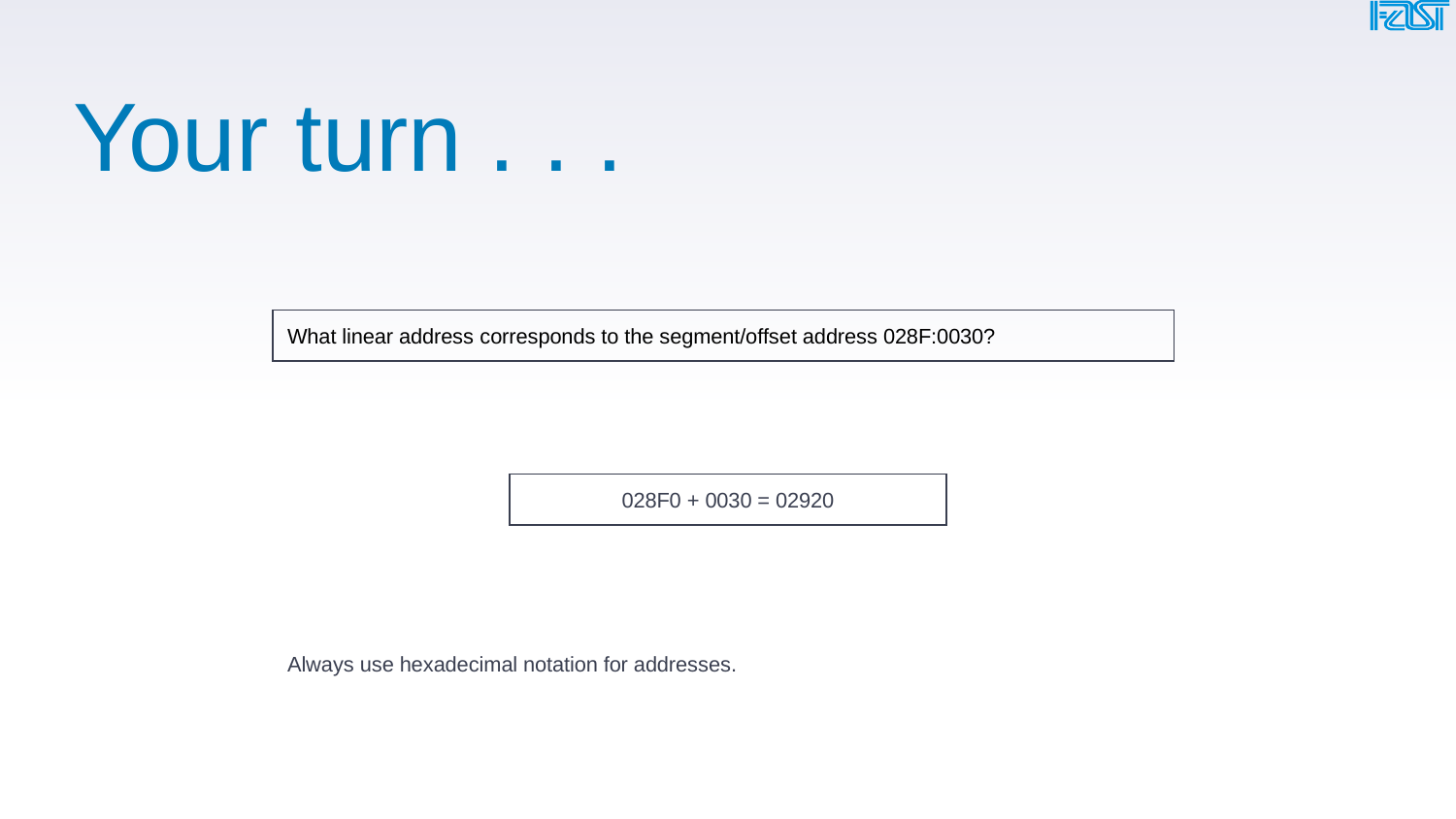

# Your turn . . .
What linear address corresponds to the segment/offset address 028F:0030?
028F0 + 0030 = 02920
Always use hexadecimal notation for addresses.
68